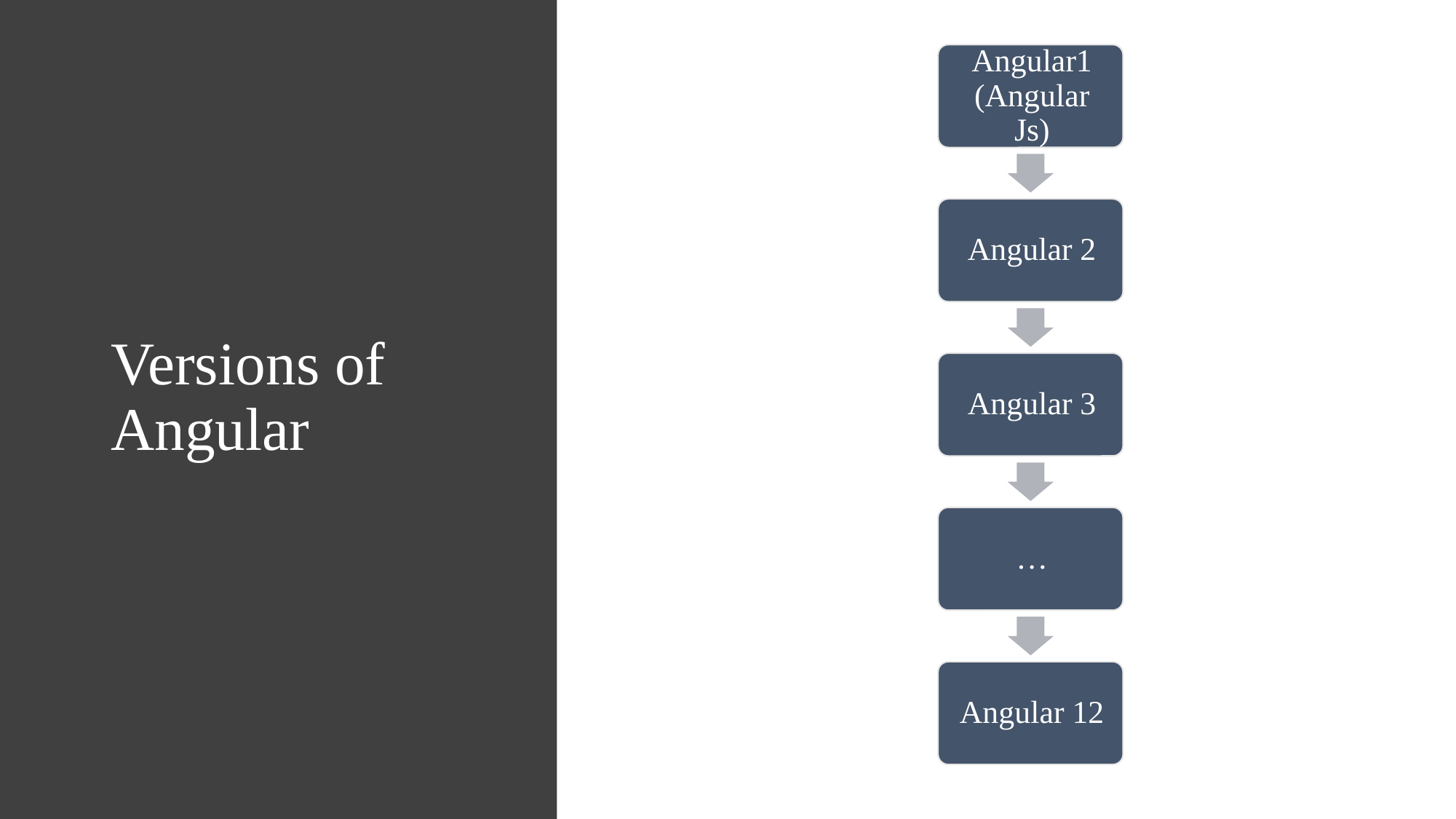

Angular1 (Angular Js)

Angular 2

Angular 3

…

Angular 12
# Versions of Angular